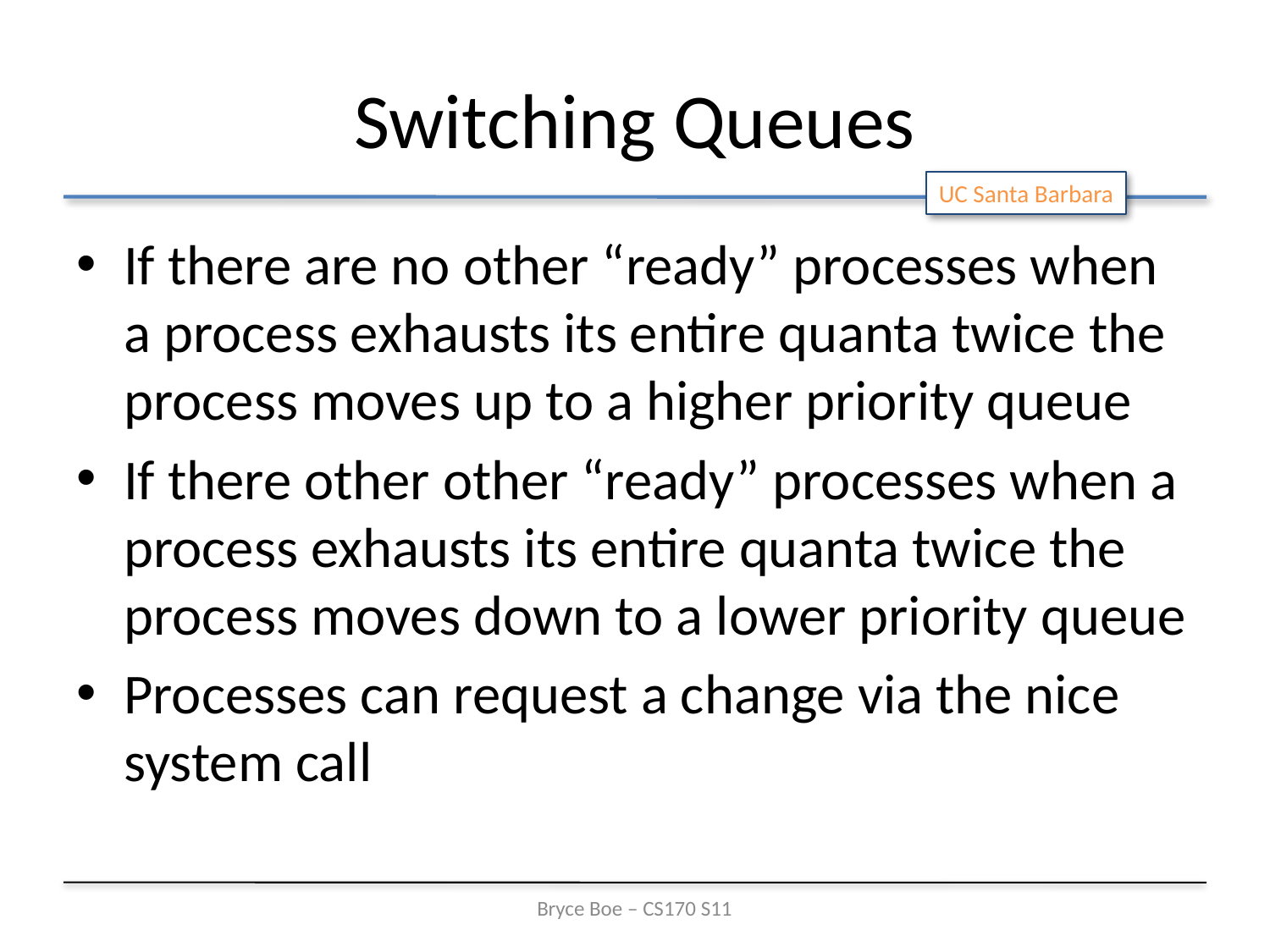

# Switching Queues
If there are no other “ready” processes when a process exhausts its entire quanta twice the process moves up to a higher priority queue
If there other other “ready” processes when a process exhausts its entire quanta twice the process moves down to a lower priority queue
Processes can request a change via the nice system call
Bryce Boe – CS170 S11